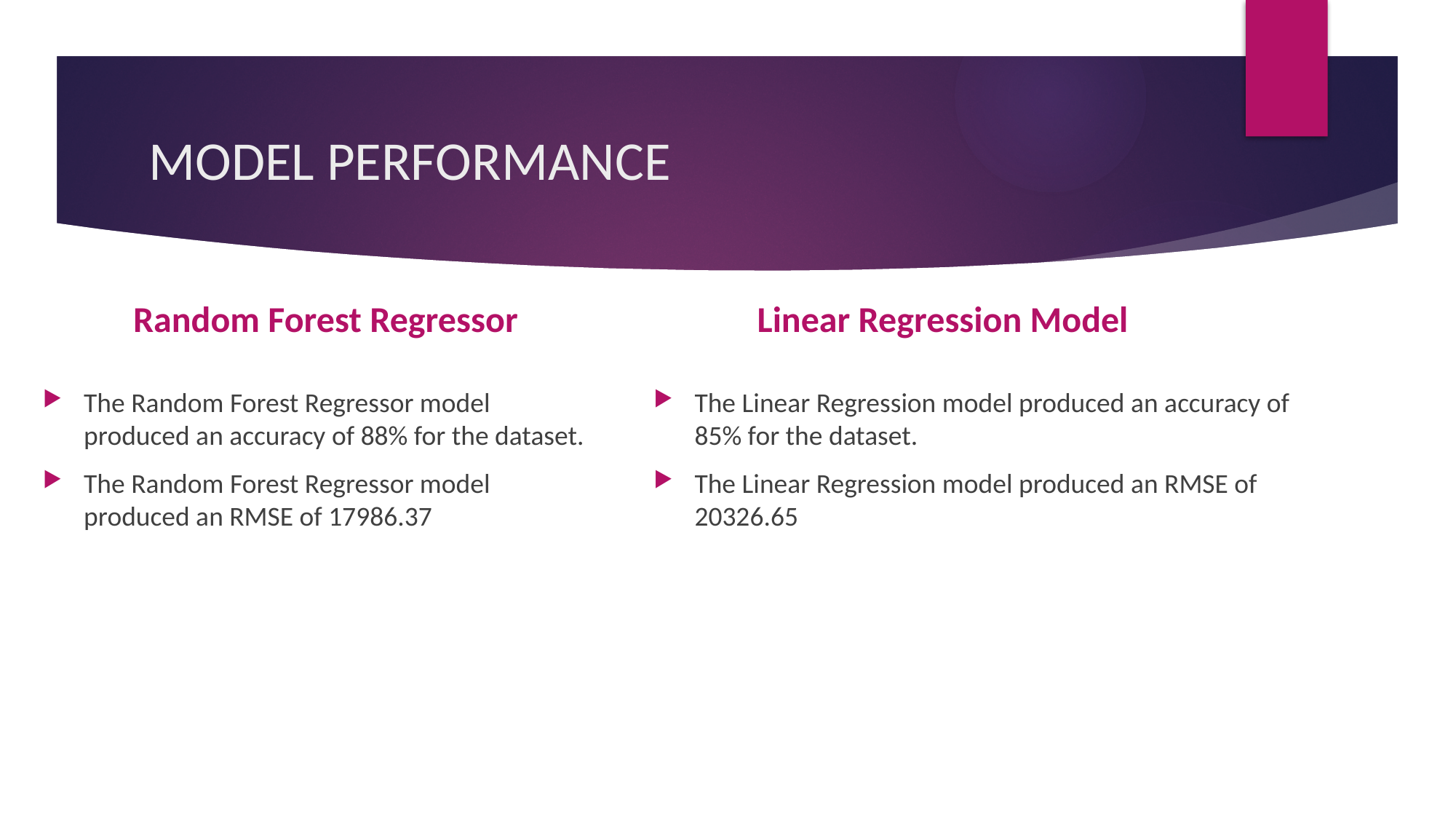

# MODEL PERFORMANCE
Random Forest Regressor
Linear Regression Model
The Linear Regression model produced an accuracy of 85% for the dataset.
The Linear Regression model produced an RMSE of 20326.65

The Random Forest Regressor model produced an accuracy of 88% for the dataset.
The Random Forest Regressor model produced an RMSE of 17986.37